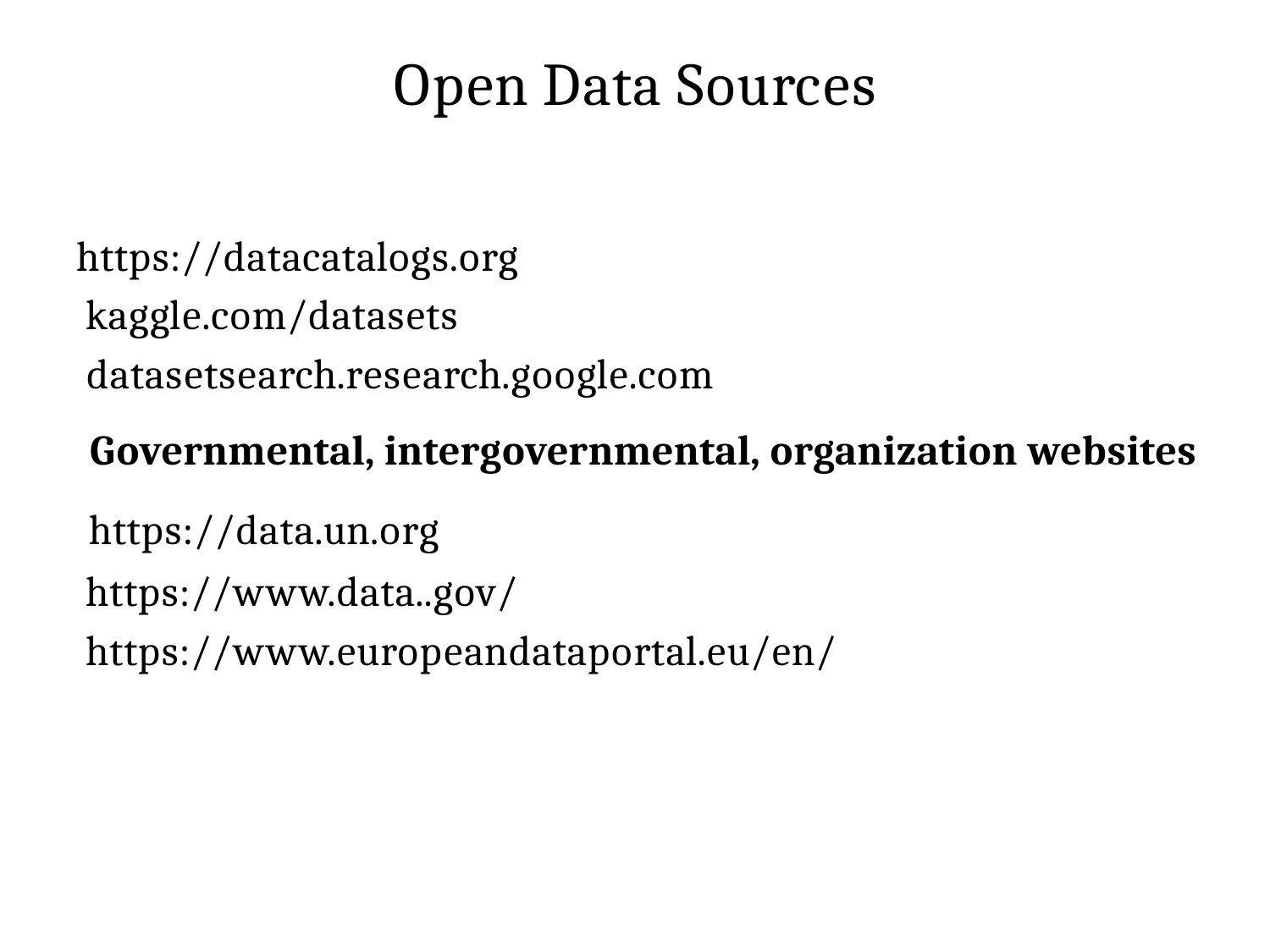

# Open Data Sources
https://datacatalogs.org
 kaggle.com/datasets
 datasetsearch.research.google.com
 Governmental, intergovernmental, organization websites
 https://data.un.org
 https://www.data..gov/
 https://www.europeandataportal.eu/en/